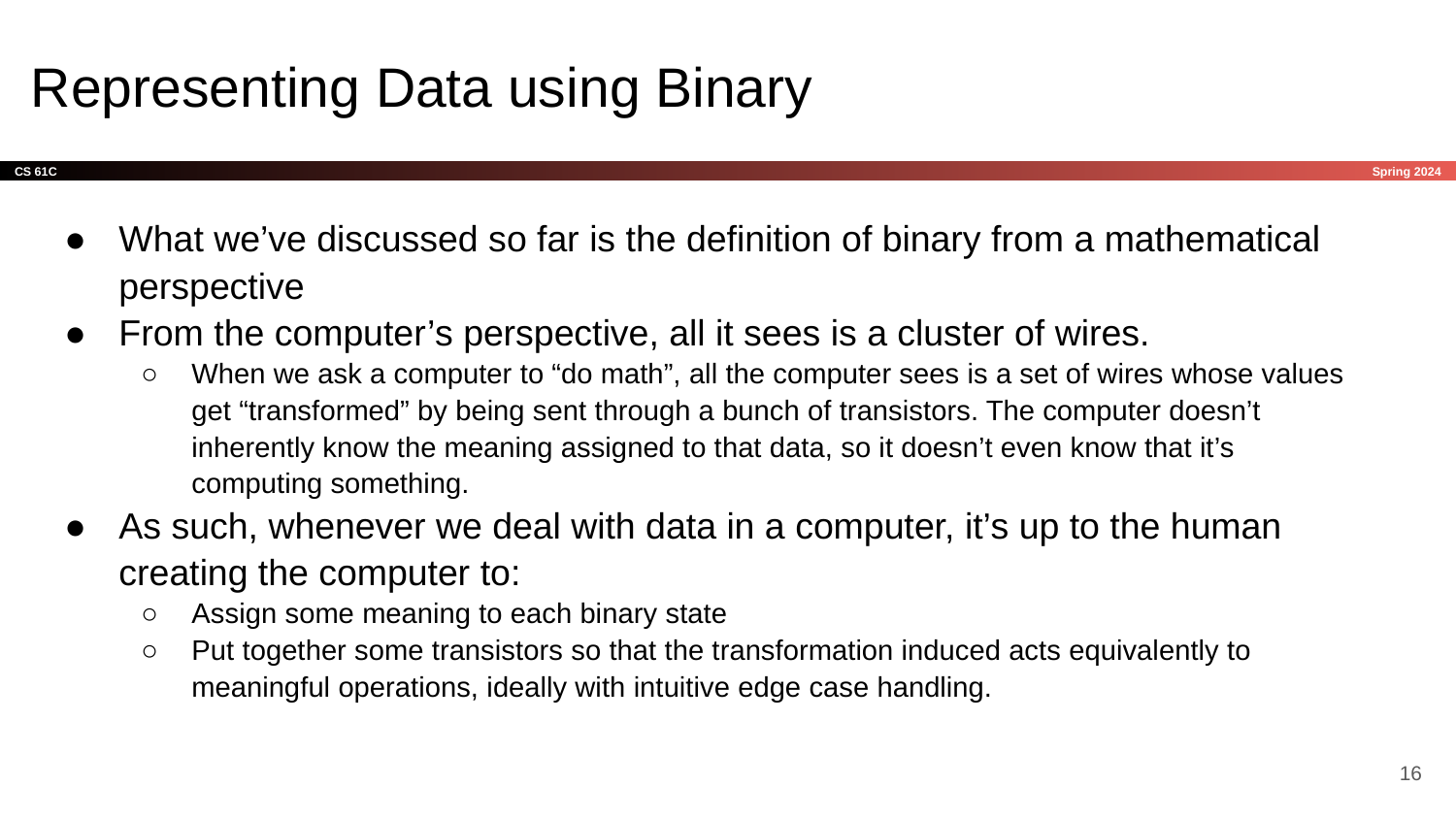

# Representing Data using Binary
What we’ve discussed so far is the definition of binary from a mathematical perspective
From the computer’s perspective, all it sees is a cluster of wires.
When we ask a computer to “do math”, all the computer sees is a set of wires whose values get “transformed” by being sent through a bunch of transistors. The computer doesn’t inherently know the meaning assigned to that data, so it doesn’t even know that it’s computing something.
As such, whenever we deal with data in a computer, it’s up to the human creating the computer to:
Assign some meaning to each binary state
Put together some transistors so that the transformation induced acts equivalently to meaningful operations, ideally with intuitive edge case handling.
16